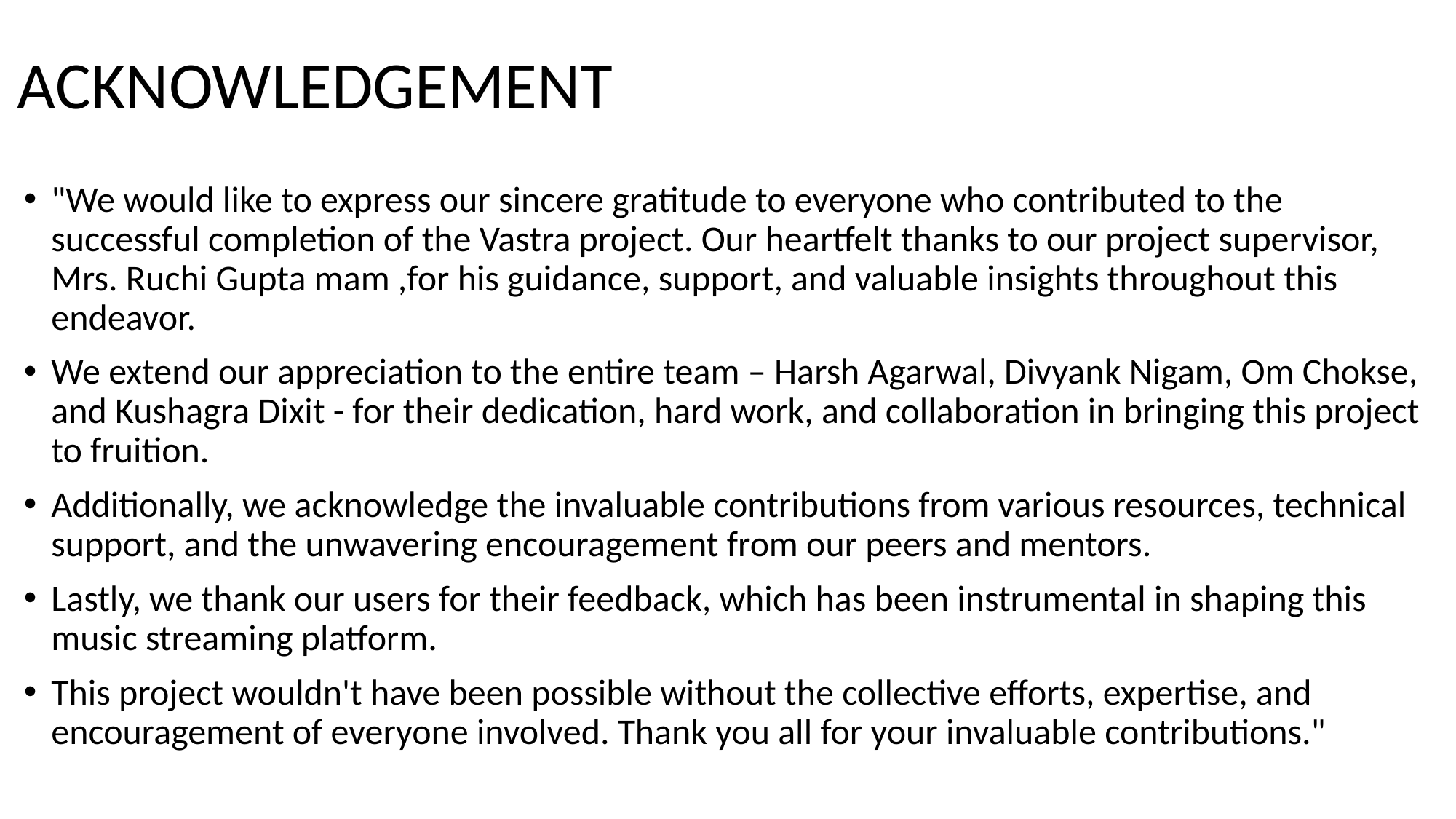

# ACKNOWLEDGEMENT
"We would like to express our sincere gratitude to everyone who contributed to the successful completion of the Vastra project. Our heartfelt thanks to our project supervisor, Mrs. Ruchi Gupta mam ,for his guidance, support, and valuable insights throughout this endeavor.
We extend our appreciation to the entire team – Harsh Agarwal, Divyank Nigam, Om Chokse, and Kushagra Dixit - for their dedication, hard work, and collaboration in bringing this project to fruition.
Additionally, we acknowledge the invaluable contributions from various resources, technical support, and the unwavering encouragement from our peers and mentors.
Lastly, we thank our users for their feedback, which has been instrumental in shaping this music streaming platform.
This project wouldn't have been possible without the collective efforts, expertise, and encouragement of everyone involved. Thank you all for your invaluable contributions."